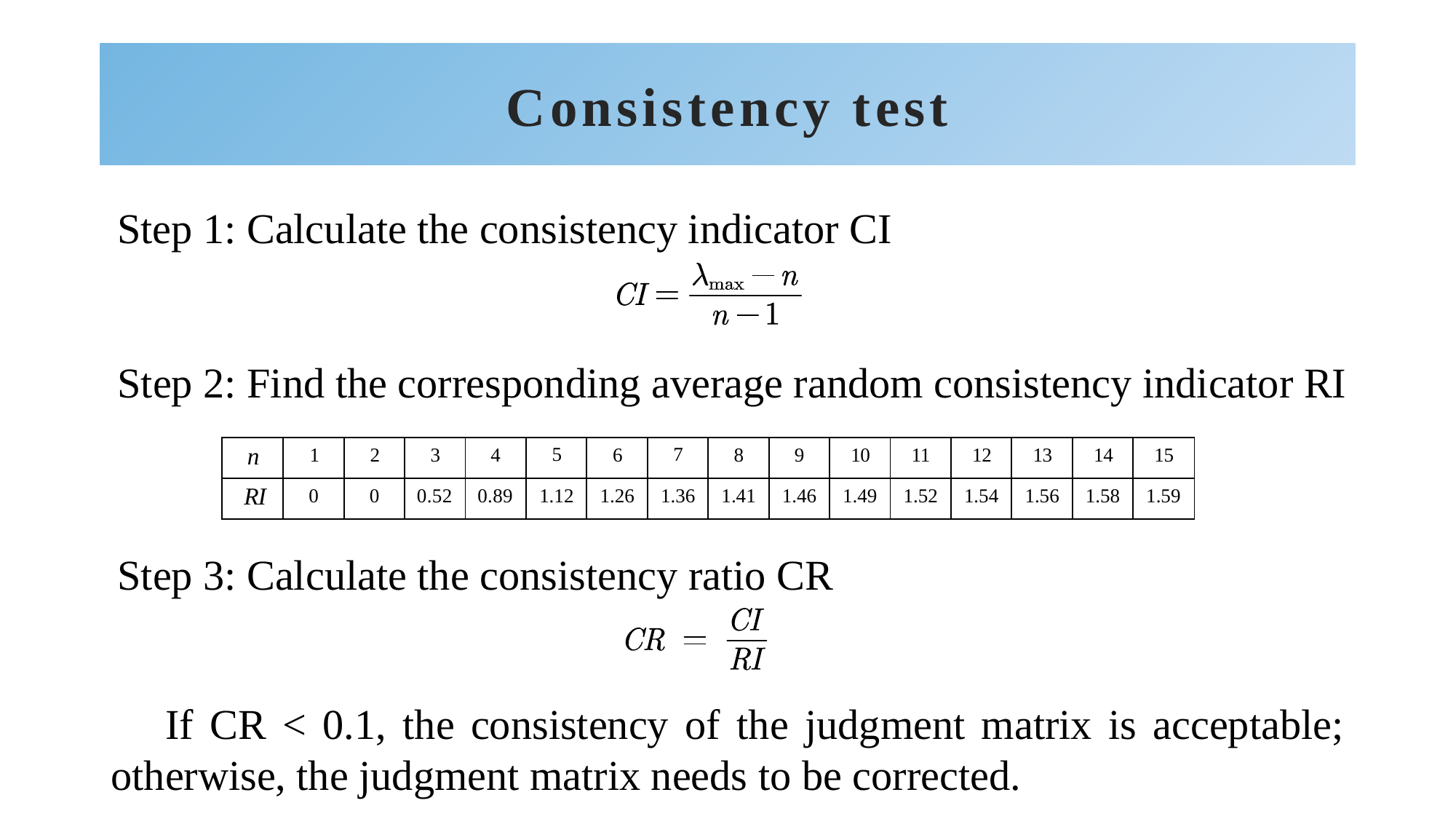

# Consistency test
Step 1: Calculate the consistency indicator CI

Step 2: Find the corresponding average random consistency indicator RI
| n | 1 | 2 | 3 | 4 | 5 | 6 | 7 | 8 | 9 | 10 | 11 | 12 | 13 | 14 | 15 |
| --- | --- | --- | --- | --- | --- | --- | --- | --- | --- | --- | --- | --- | --- | --- | --- |
| RI | 0 | 0 | 0.52 | 0.89 | 1.12 | 1.26 | 1.36 | 1.41 | 1.46 | 1.49 | 1.52 | 1.54 | 1.56 | 1.58 | 1.59 |
Step 3: Calculate the consistency ratio CR

If CR < 0.1, the consistency of the judgment matrix is acceptable; otherwise, the judgment matrix needs to be corrected.